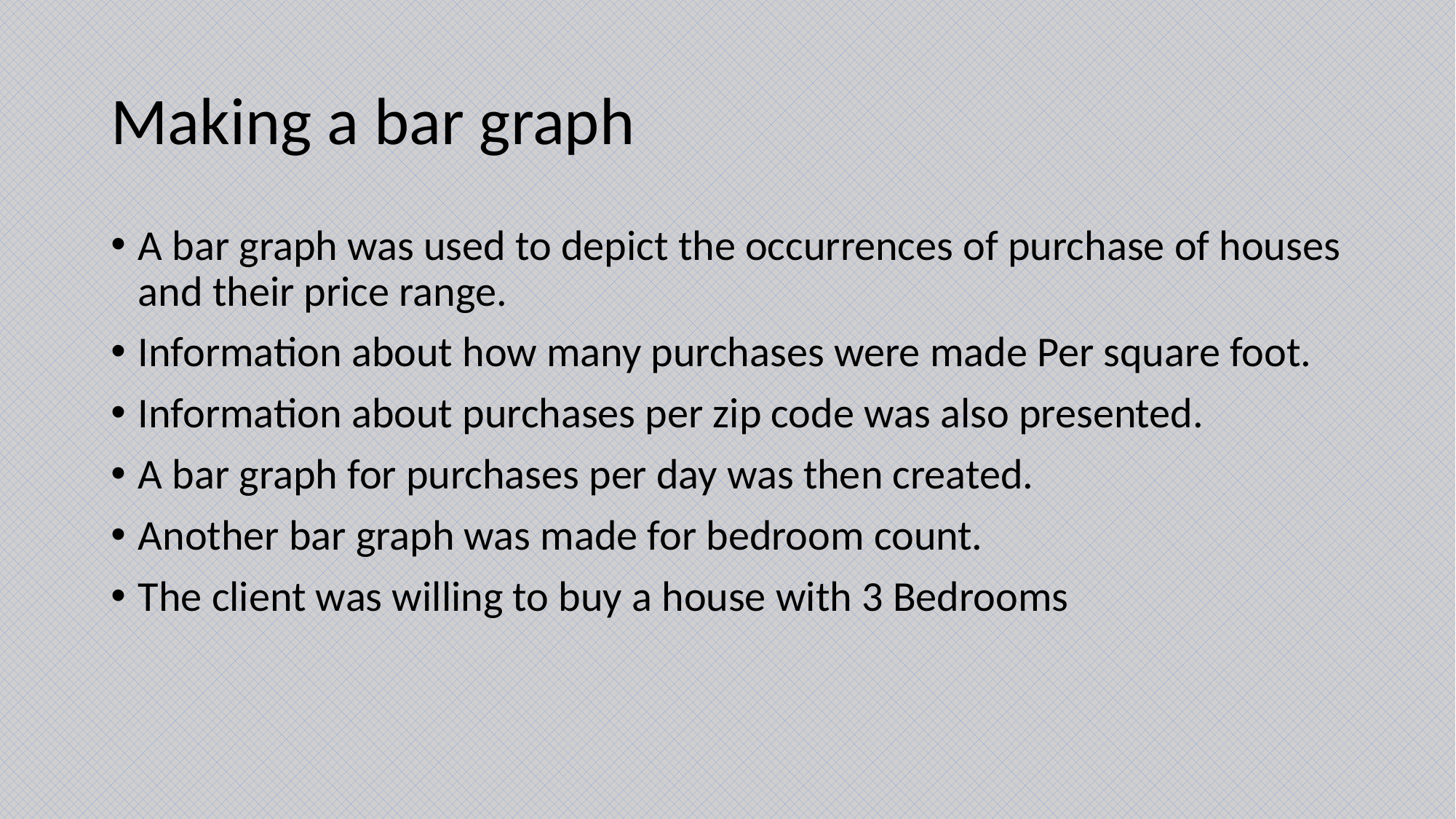

# Making a bar graph
A bar graph was used to depict the occurrences of purchase of houses and their price range.
Information about how many purchases were made Per square foot.
Information about purchases per zip code was also presented.
A bar graph for purchases per day was then created.
Another bar graph was made for bedroom count.
The client was willing to buy a house with 3 Bedrooms